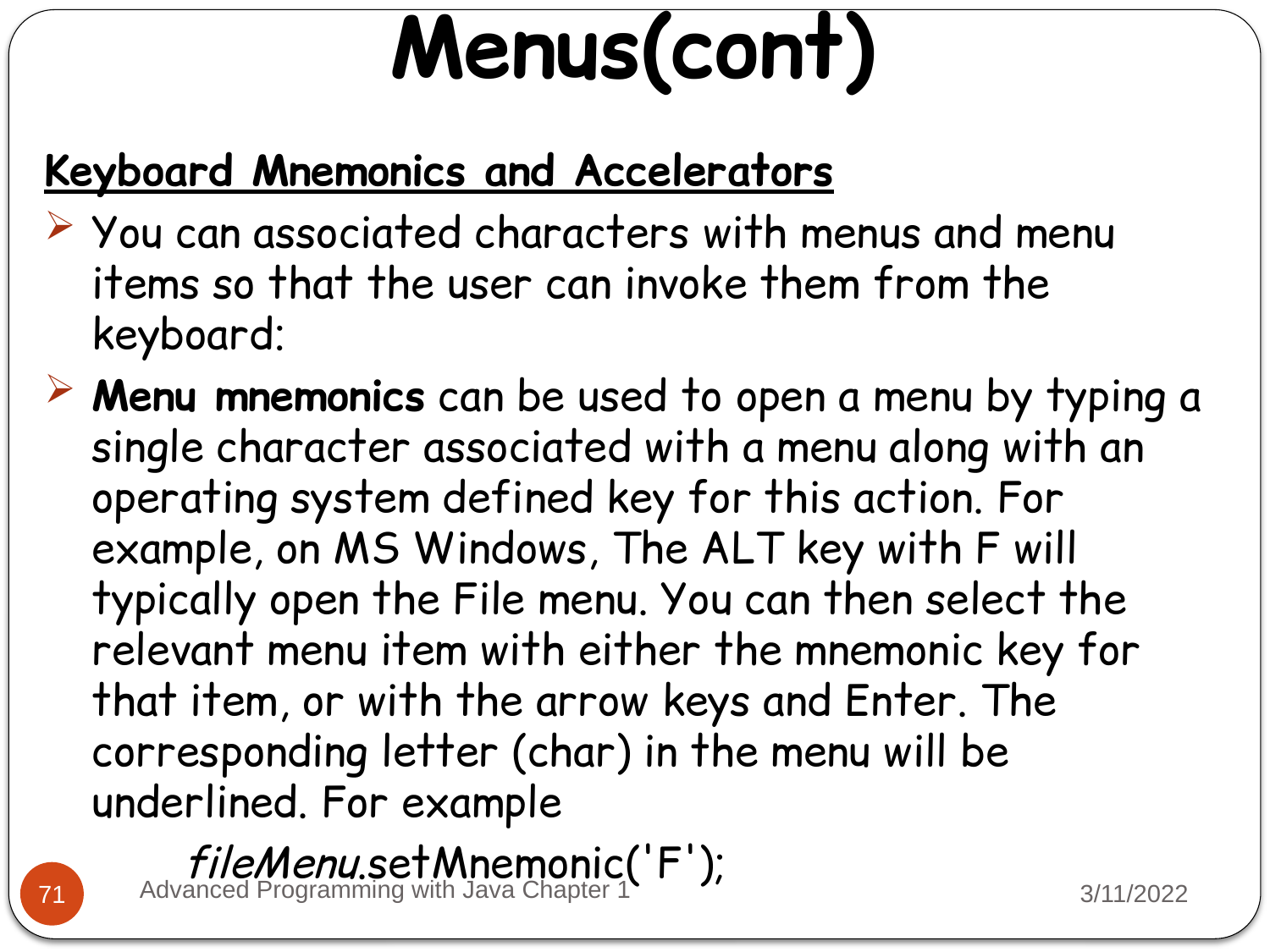

Menus(cont)
Keyboard Mnemonics and Accelerators
You can associated characters with menus and menu items so that the user can invoke them from the keyboard:
Menu mnemonics can be used to open a menu by typing a single character associated with a menu along with an operating system defined key for this action. For example, on MS Windows, The ALT key with F will typically open the File menu. You can then select the relevant menu item with either the mnemonic key for that item, or with the arrow keys and Enter. The corresponding letter (char) in the menu will be underlined. For example
		 fileMenu.setMnemonic('F');
Advanced Programming with Java Chapter 1
3/11/2022
71